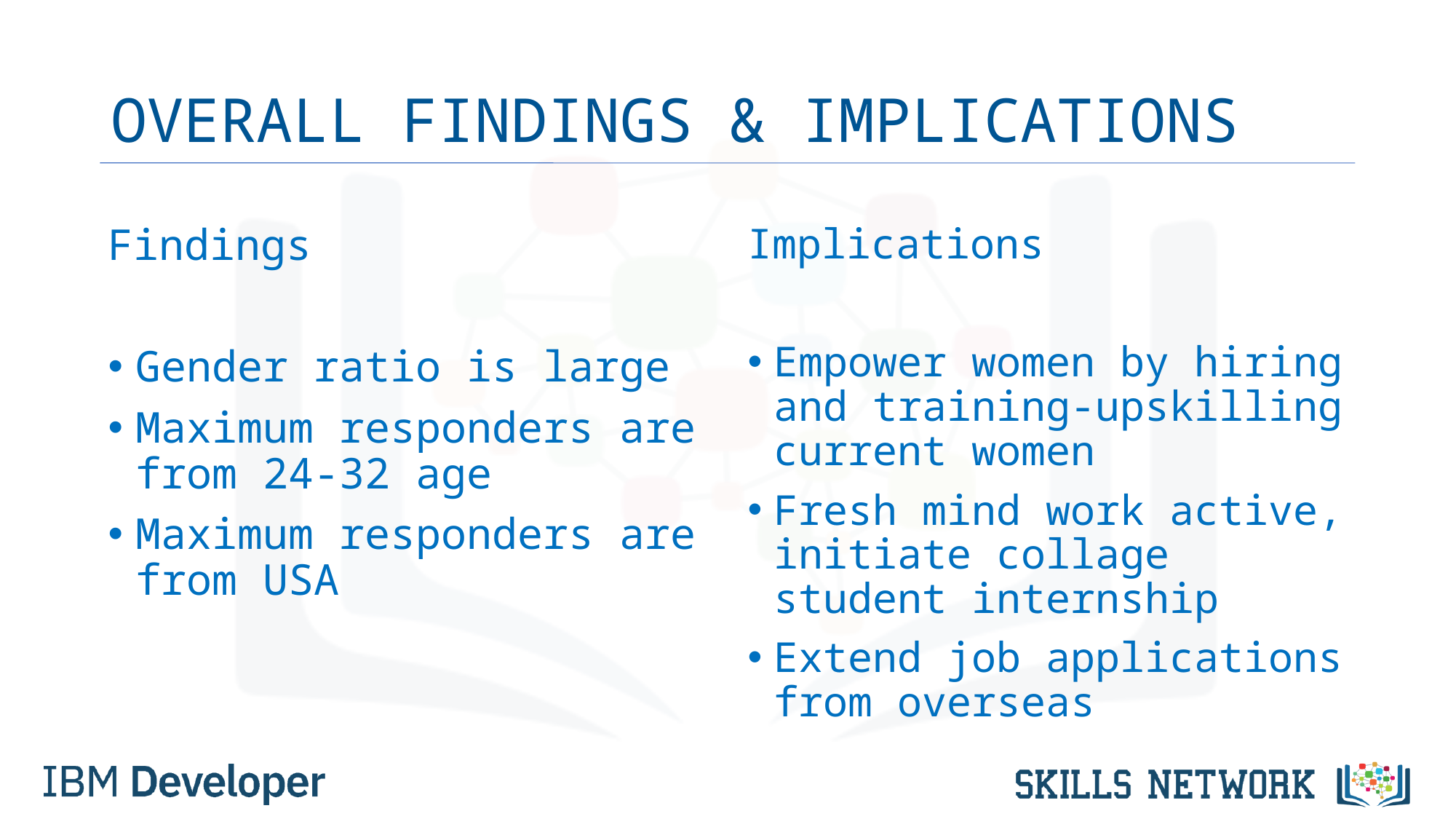

# OVERALL FINDINGS & IMPLICATIONS
Findings

Gender ratio is large
Maximum responders are from 24-32 age
Maximum responders are from USA
Implications

Empower women by hiring and training-upskilling current women
Fresh mind work active, initiate collage student internship
Extend job applications from overseas